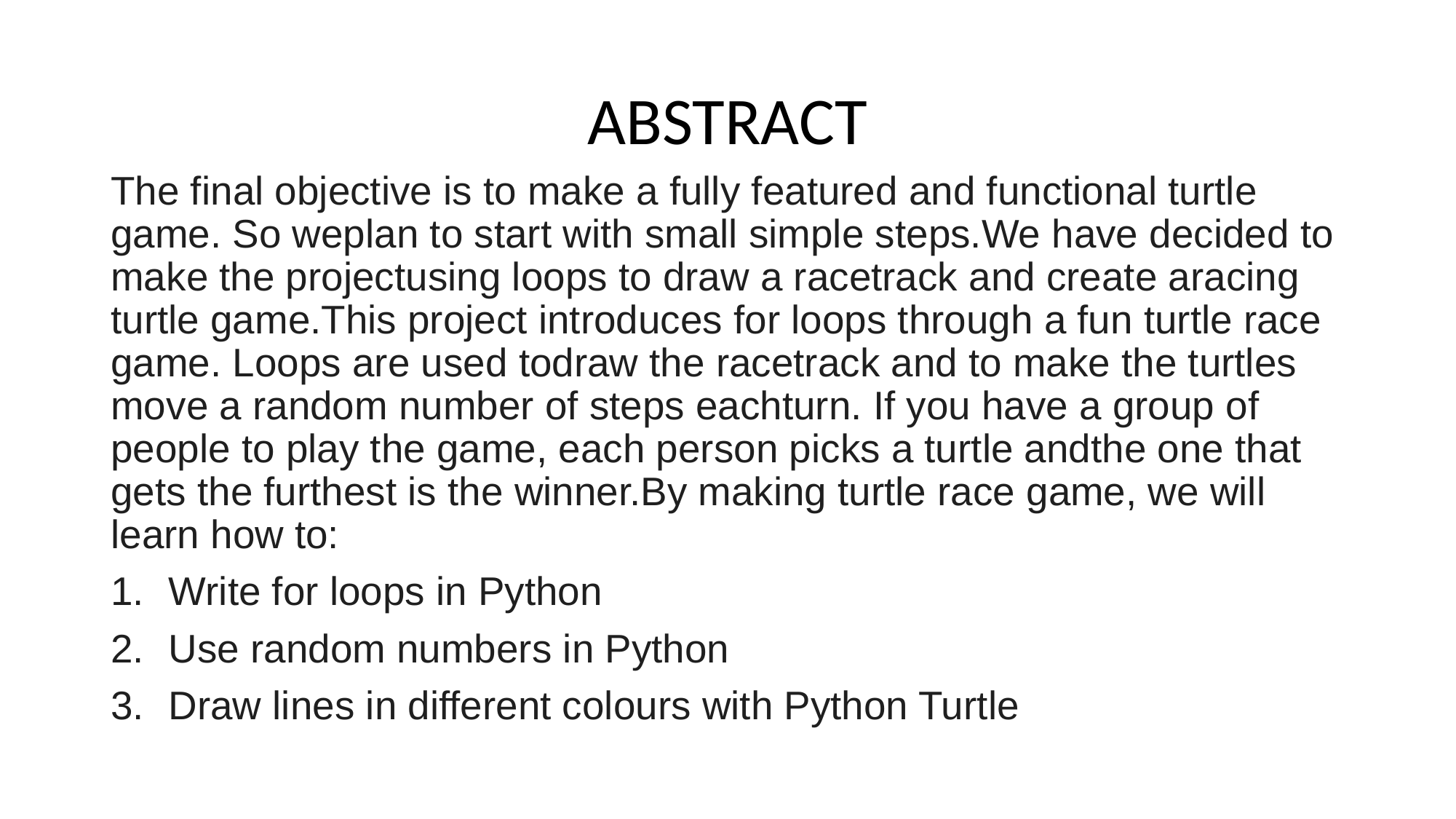

# ABSTRACT
The final objective is to make a fully featured and functional turtle game. So weplan to start with small simple steps.We have decided to make the projectusing loops to draw a racetrack and create aracing turtle game.This project introduces for loops through a fun turtle race game. Loops are used todraw the racetrack and to make the turtles move a random number of steps eachturn. If you have a group of people to play the game, each person picks a turtle andthe one that gets the furthest is the winner.By making turtle race game, we will learn how to:
Write for loops in Python
Use random numbers in Python
Draw lines in different colours with Python Turtle